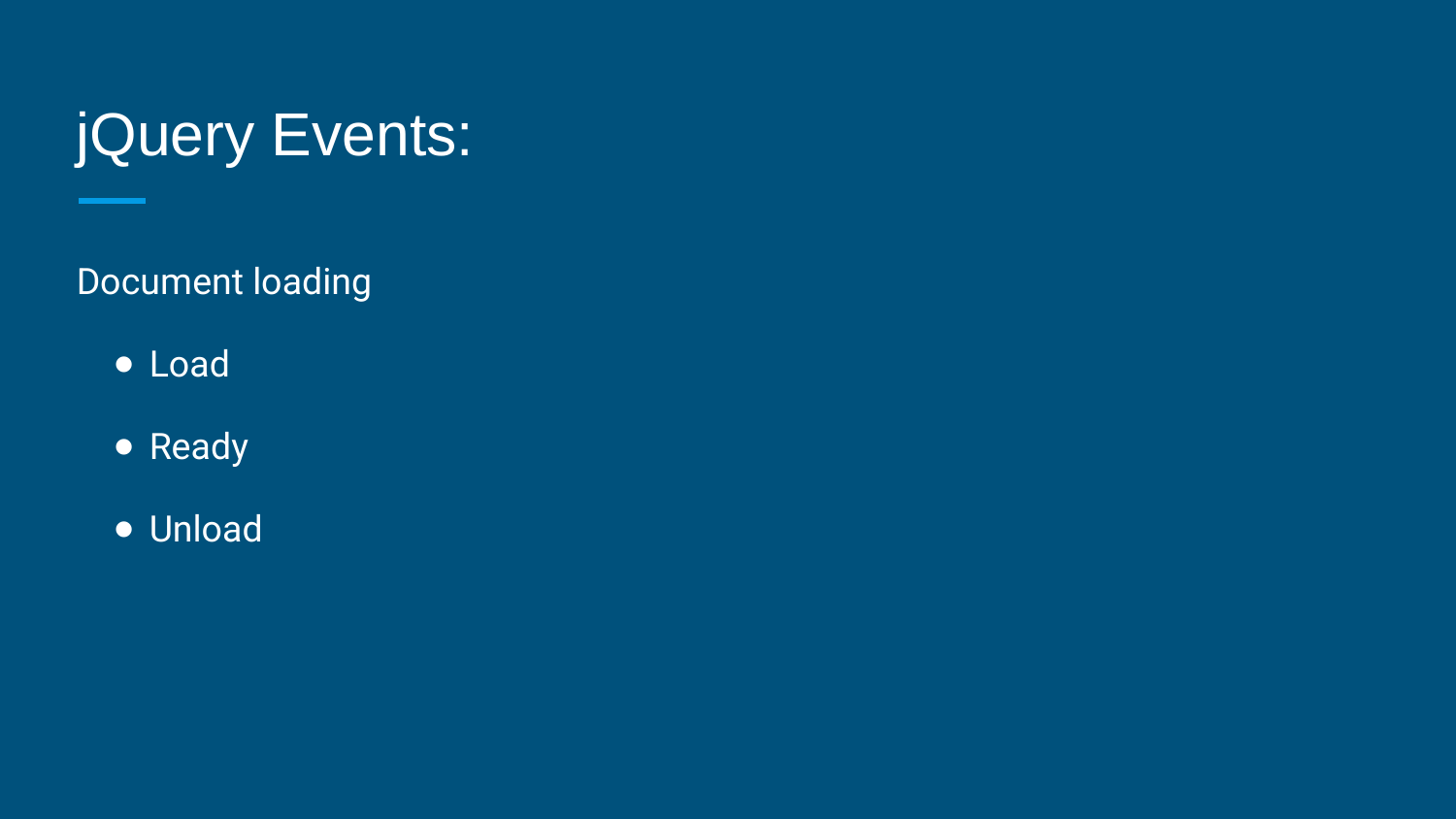

# jQuery Events:
Document loading
Load
Ready
Unload